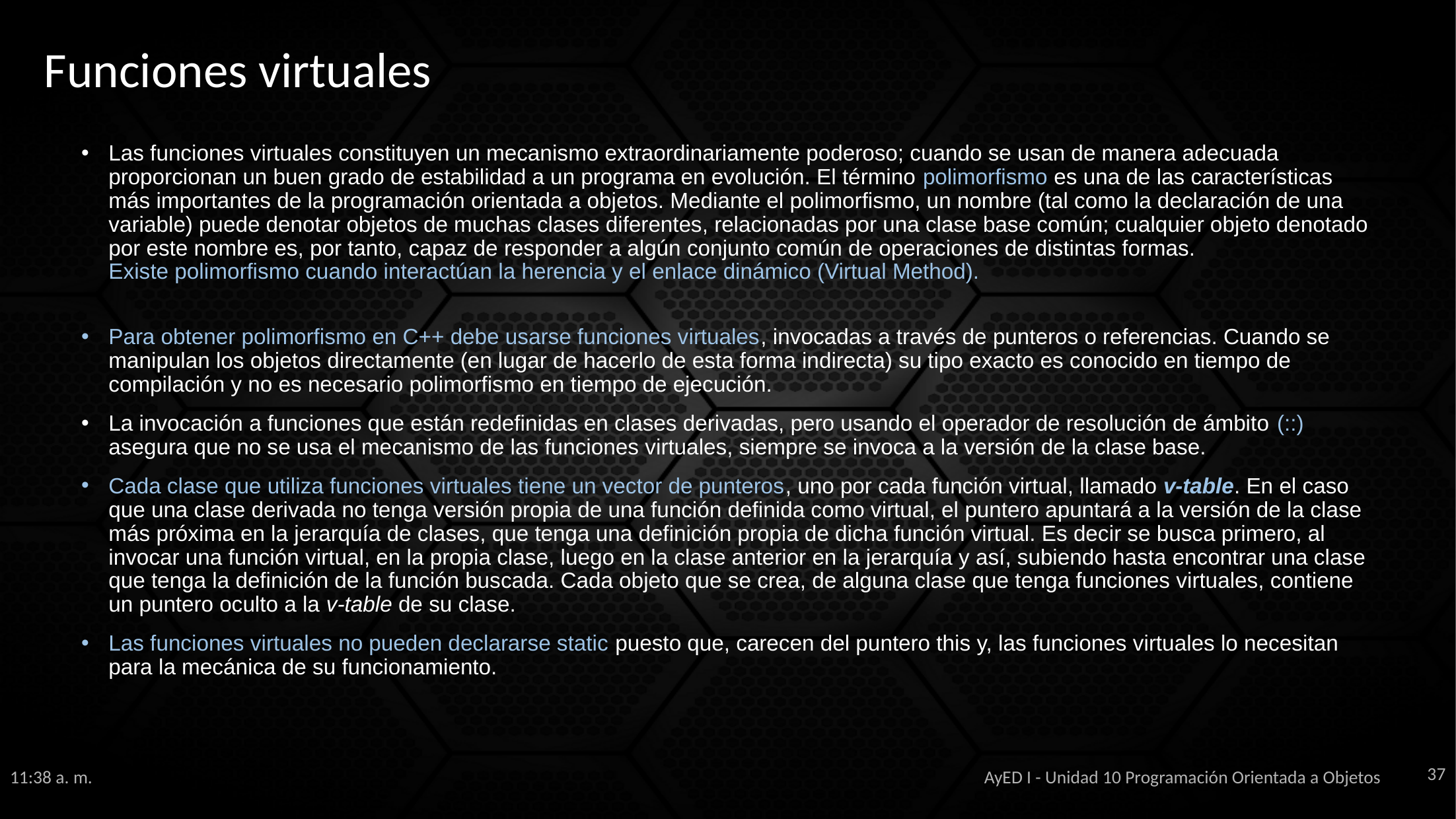

# Funciones virtuales
Las funciones virtuales constituyen un mecanismo extraordinariamente poderoso; cuando se usan de manera adecuada proporcionan un buen grado de estabilidad a un programa en evolución. El término polimorfismo es una de las características más importantes de la programación orientada a objetos. Mediante el polimorfismo, un nombre (tal como la declaración de una variable) puede denotar objetos de muchas clases diferentes, relacionadas por una clase base común; cualquier objeto denotado por este nombre es, por tanto, capaz de responder a algún conjunto común de operaciones de distintas formas.
Existe polimorfismo cuando interactúan la herencia y el enlace dinámico (Virtual Method).
Para obtener polimorfismo en C++ debe usarse funciones virtuales, invocadas a través de punteros o referencias. Cuando se manipulan los objetos directamente (en lugar de hacerlo de esta forma indirecta) su tipo exacto es conocido en tiempo de compilación y no es necesario polimorfismo en tiempo de ejecución.
La invocación a funciones que están redefinidas en clases derivadas, pero usando el operador de resolución de ámbito (::) asegura que no se usa el mecanismo de las funciones virtuales, siempre se invoca a la versión de la clase base.
Cada clase que utiliza funciones virtuales tiene un vector de punteros, uno por cada función virtual, llamado v-table. En el caso que una clase derivada no tenga versión propia de una función definida como virtual, el puntero apuntará a la versión de la clase más próxima en la jerarquía de clases, que tenga una definición propia de dicha función virtual. Es decir se busca primero, al invocar una función virtual, en la propia clase, luego en la clase anterior en la jerarquía y así, subiendo hasta encontrar una clase que tenga la definición de la función buscada. Cada objeto que se crea, de alguna clase que tenga funciones virtuales, contiene un puntero oculto a la v-table de su clase.
Las funciones virtuales no pueden declararse static puesto que, carecen del puntero this y, las funciones virtuales lo necesitan para la mecánica de su funcionamiento.
37
11:38 a. m.
AyED I - Unidad 10 Programación Orientada a Objetos